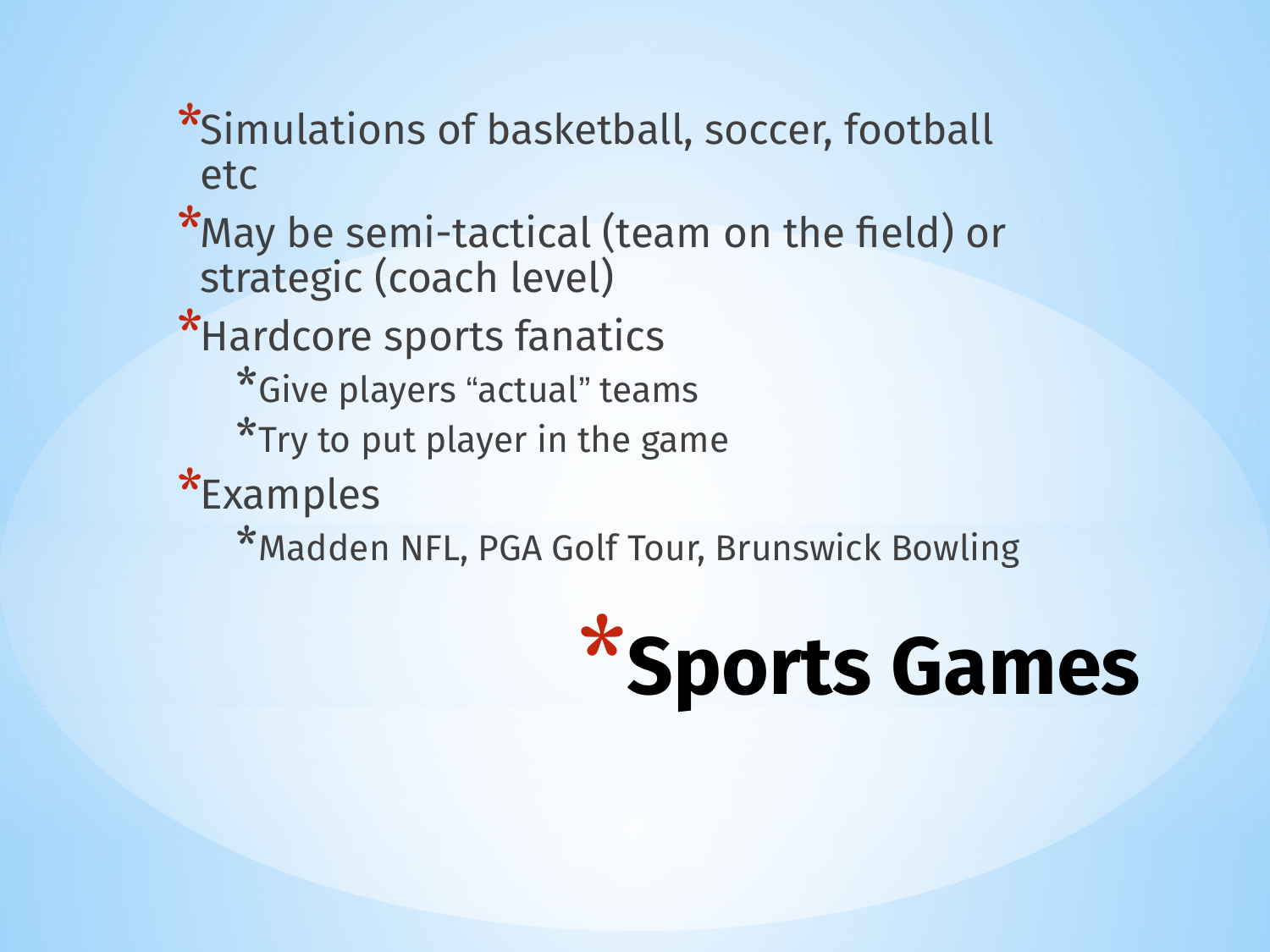

Simulations of basketball, soccer, football etc
May be semi-tactical (team on the field) or strategic (coach level)
Hardcore sports fanatics
Give players “actual” teams
Try to put player in the game
Examples
Madden NFL, PGA Golf Tour, Brunswick Bowling

# Sports Games